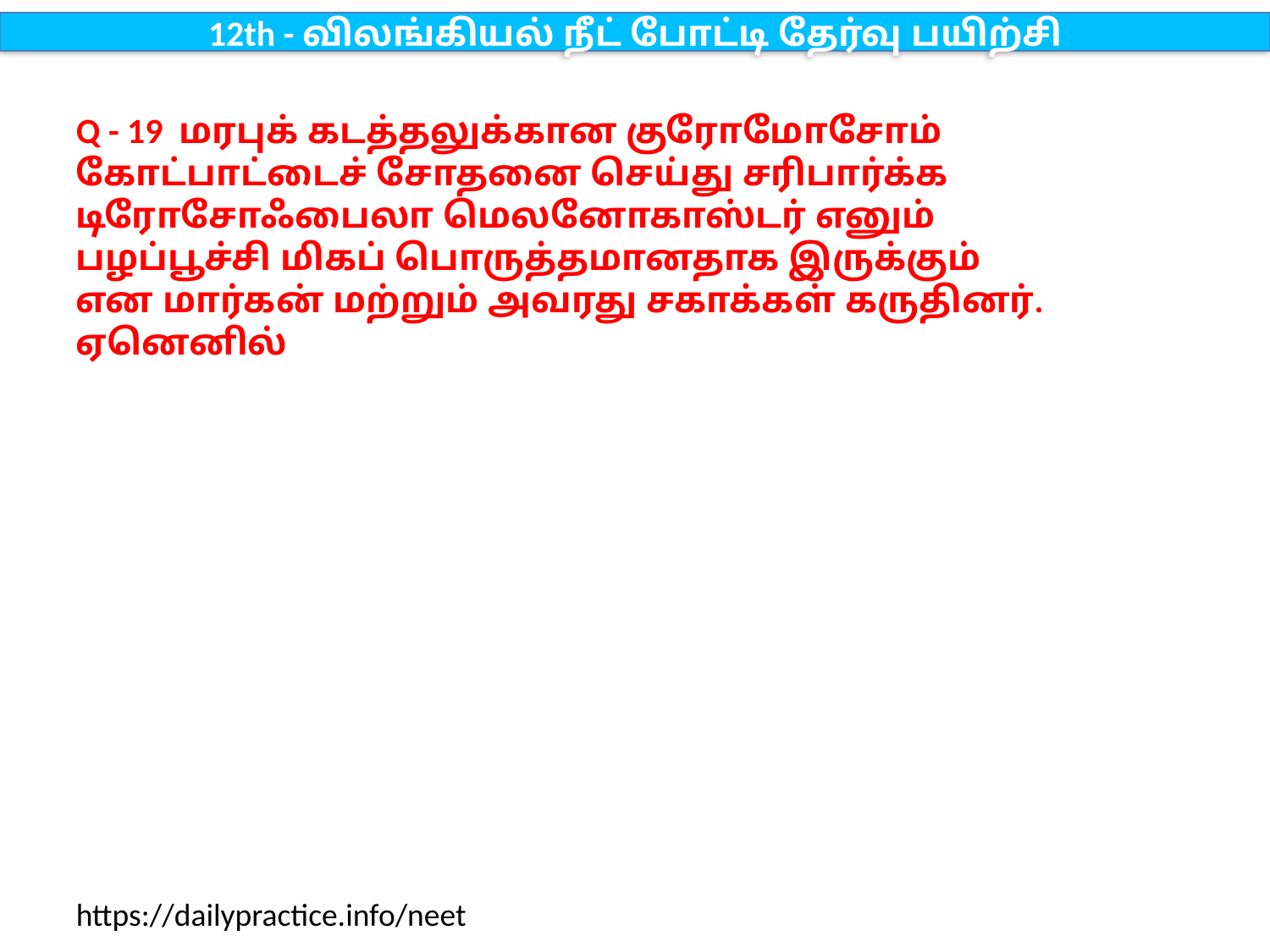

12th - விலங்கியல் நீட் போட்டி தேர்வு பயிற்சி

Q - 19  மரபுக் கடத்தலுக்கான குரோமோசோம் கோட்பாட்டைச் சோதனை செய்து சரிபார்க்க டிரோசோஃபைலா மெலனோகாஸ்டர் எனும் பழப்பூச்சி மிகப் பொருத்தமானதாக இருக்கும் என மார்கன் மற்றும் அவரது சகாக்கள் கருதினர். ஏனெனில்

https://dailypractice.info/neet